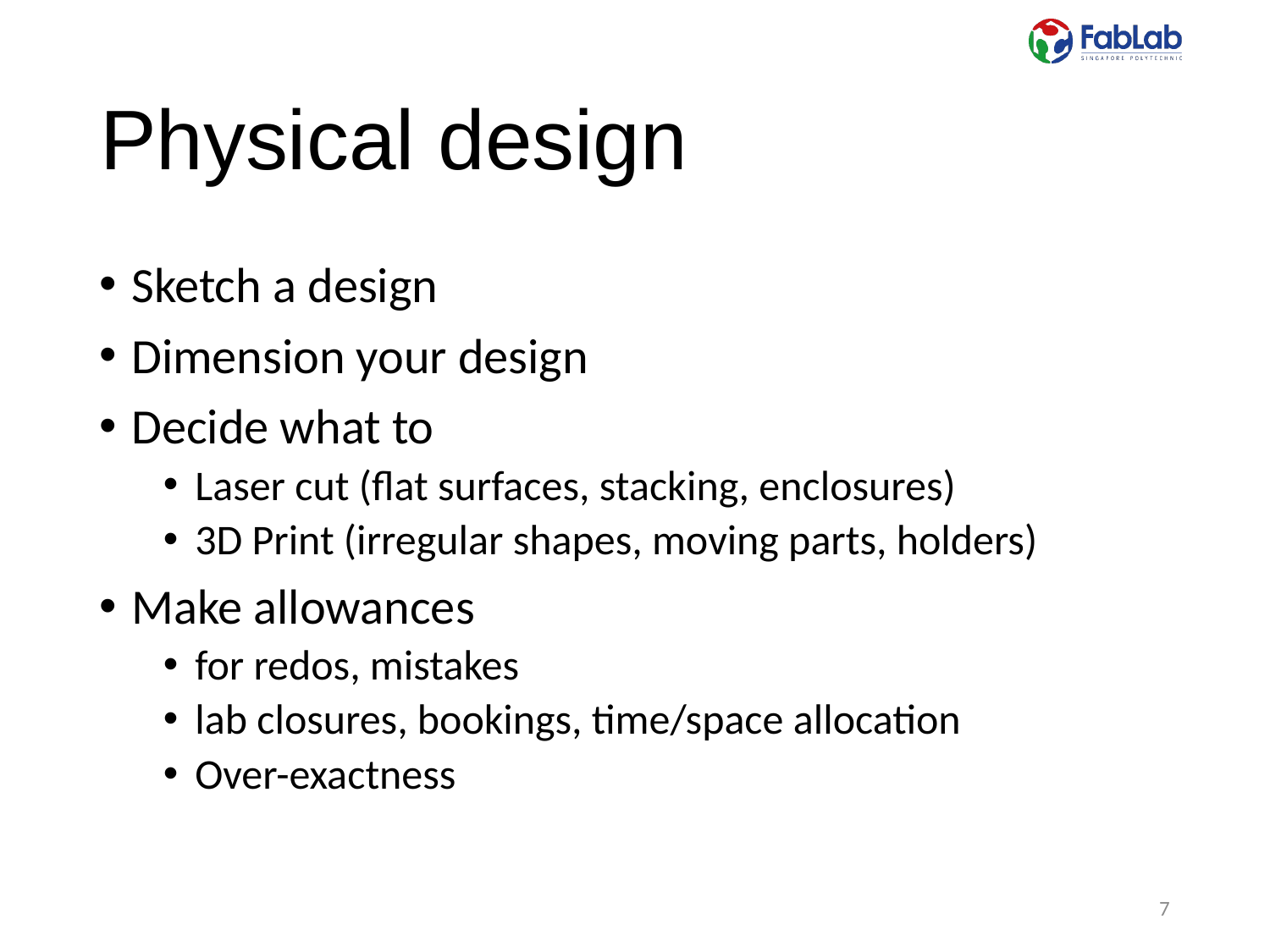

# Physical design
Sketch a design
Dimension your design
Decide what to
Laser cut (flat surfaces, stacking, enclosures)
3D Print (irregular shapes, moving parts, holders)
Make allowances
for redos, mistakes
lab closures, bookings, time/space allocation
Over-exactness

7